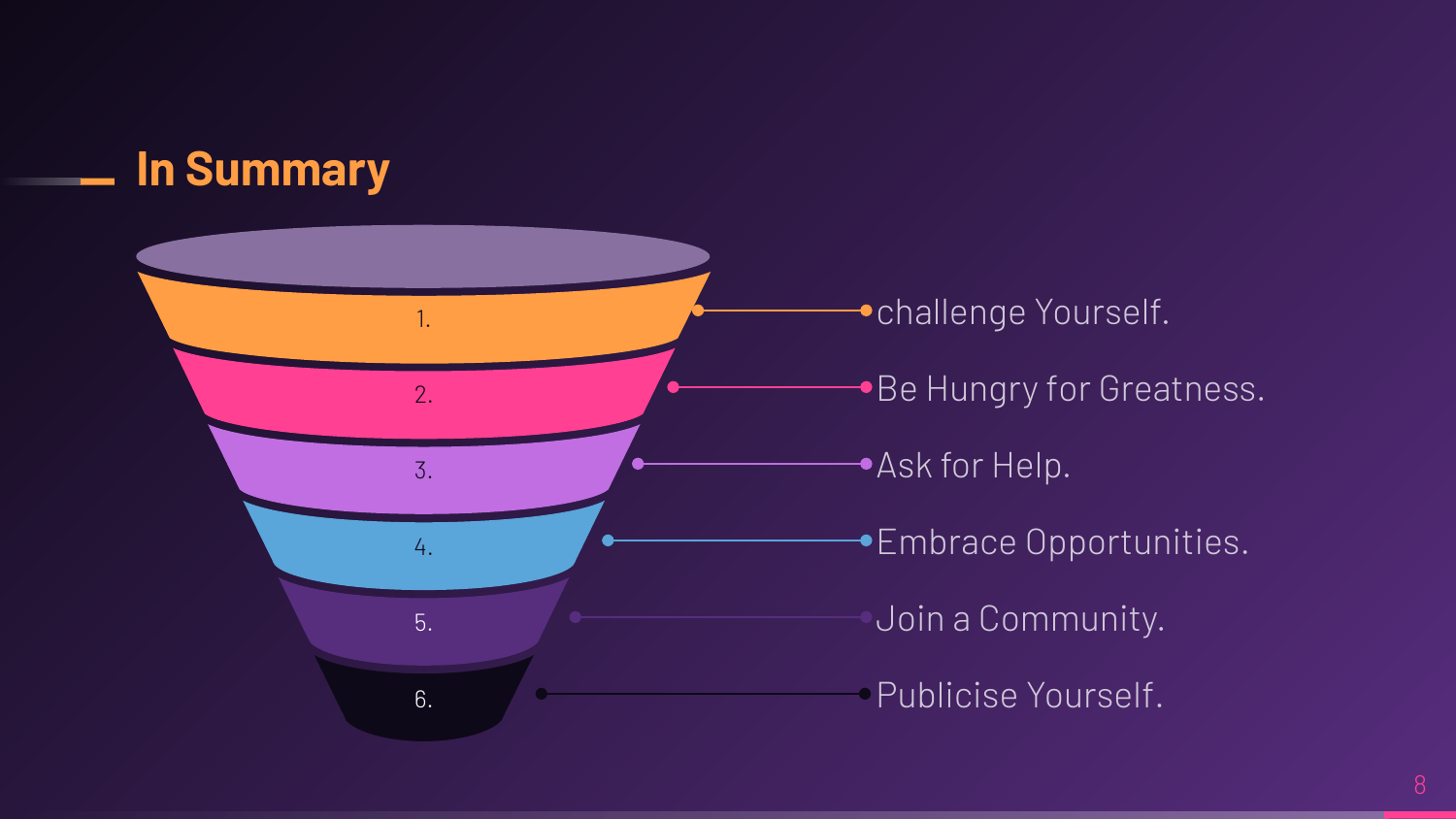

# In Summary

1.
2.
3.
4.
5.
6.
challenge Yourself.
Be Hungry for Greatness.
Ask for Help.
Embrace Opportunities.
Join a Community.
Publicise Yourself.
8